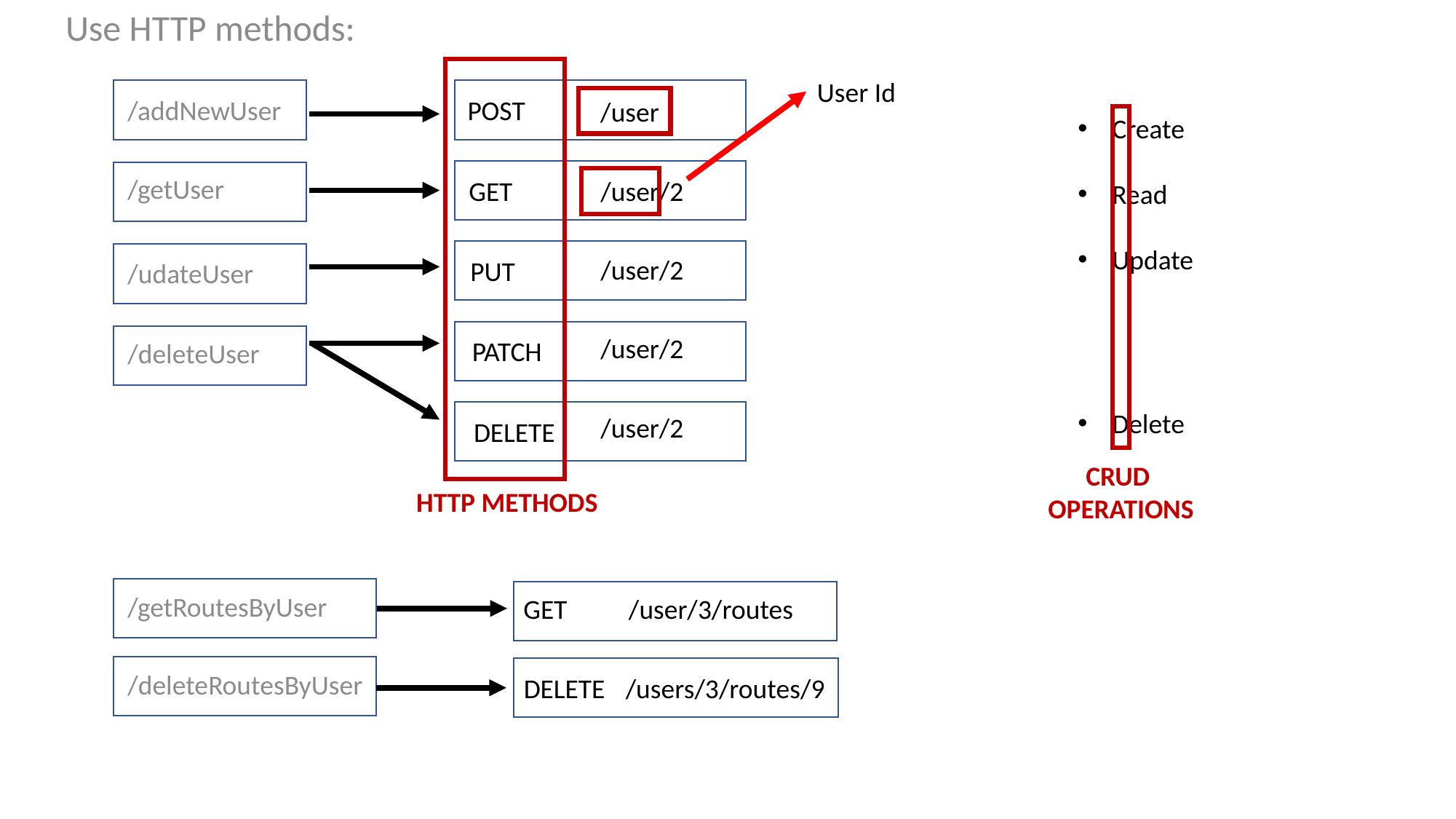

Use HTTP methods:

User Id

POST

/user
/addNewUser
Create

Read

Update

Delete

GET

/user/2
/getUser

/user/2
PUT
/udateUser

/user/2
PATCH
/deleteUser

/user/2
DELETE
CRUD
OPERATIONS
HTTP METHODS

GET
/user/3/routes
/getRoutesByUser

DELETE
 /users/3/routes/9
/deleteRoutesByUser